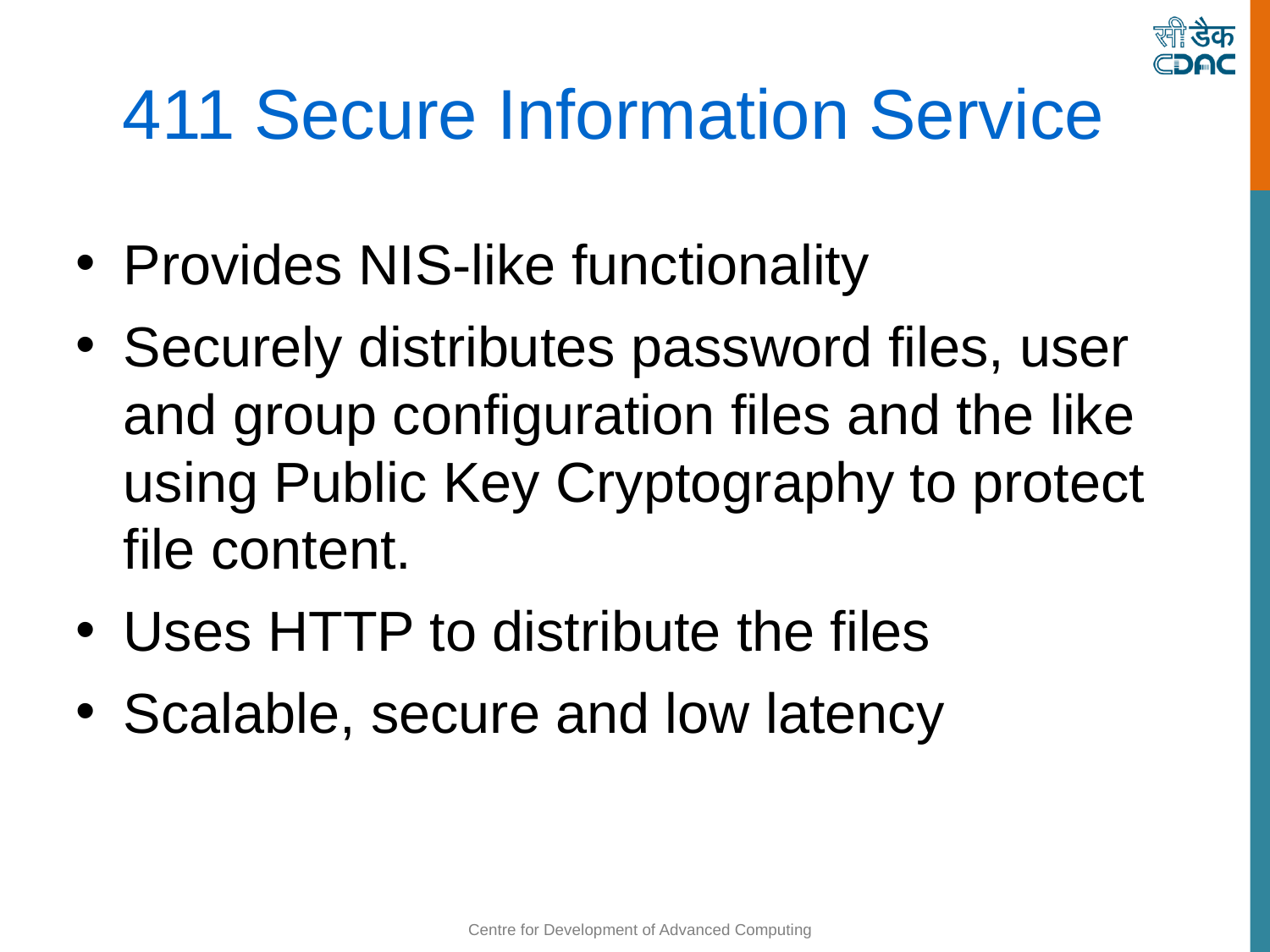

411 Secure Information Service
Provides NIS-like functionality
Securely distributes password files, user and group configuration files and the like using Public Key Cryptography to protect file content.
Uses HTTP to distribute the files
Scalable, secure and low latency